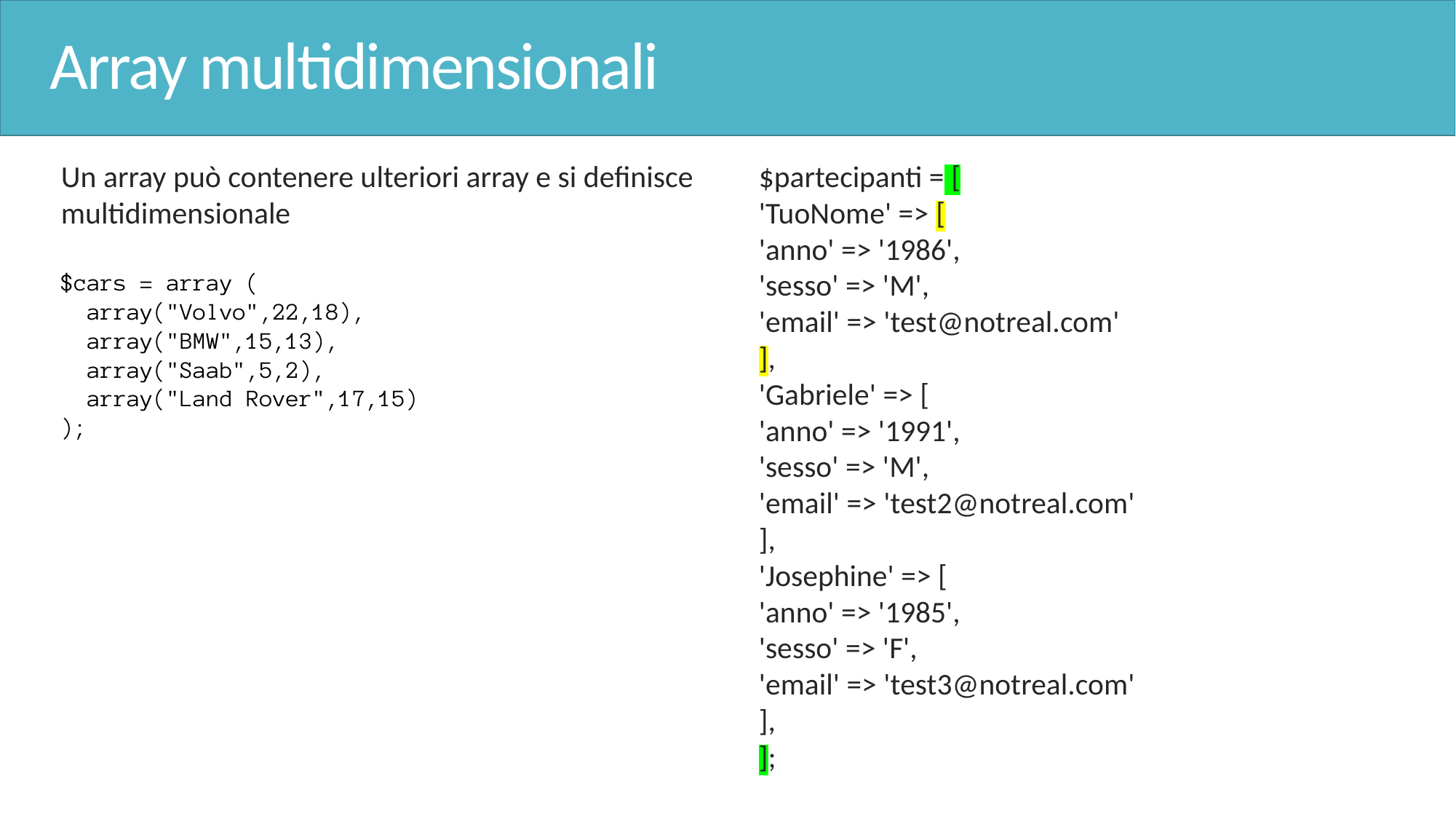

# Array multidimensionali
Un array può contenere ulteriori array e si definisce multidimensionale

$cars = array (
  array("Volvo",22,18),
  array("BMW",15,13),
  array("Saab",5,2),
  array("Land Rover",17,15)
);
$partecipanti = [
'TuoNome' => [
'anno' => '1986',
'sesso' => 'M',
'email' => 'test@notreal.com'
],
'Gabriele' => [
'anno' => '1991',
'sesso' => 'M',
'email' => 'test2@notreal.com'
],
'Josephine' => [
'anno' => '1985',
'sesso' => 'F',
'email' => 'test3@notreal.com'
],
];